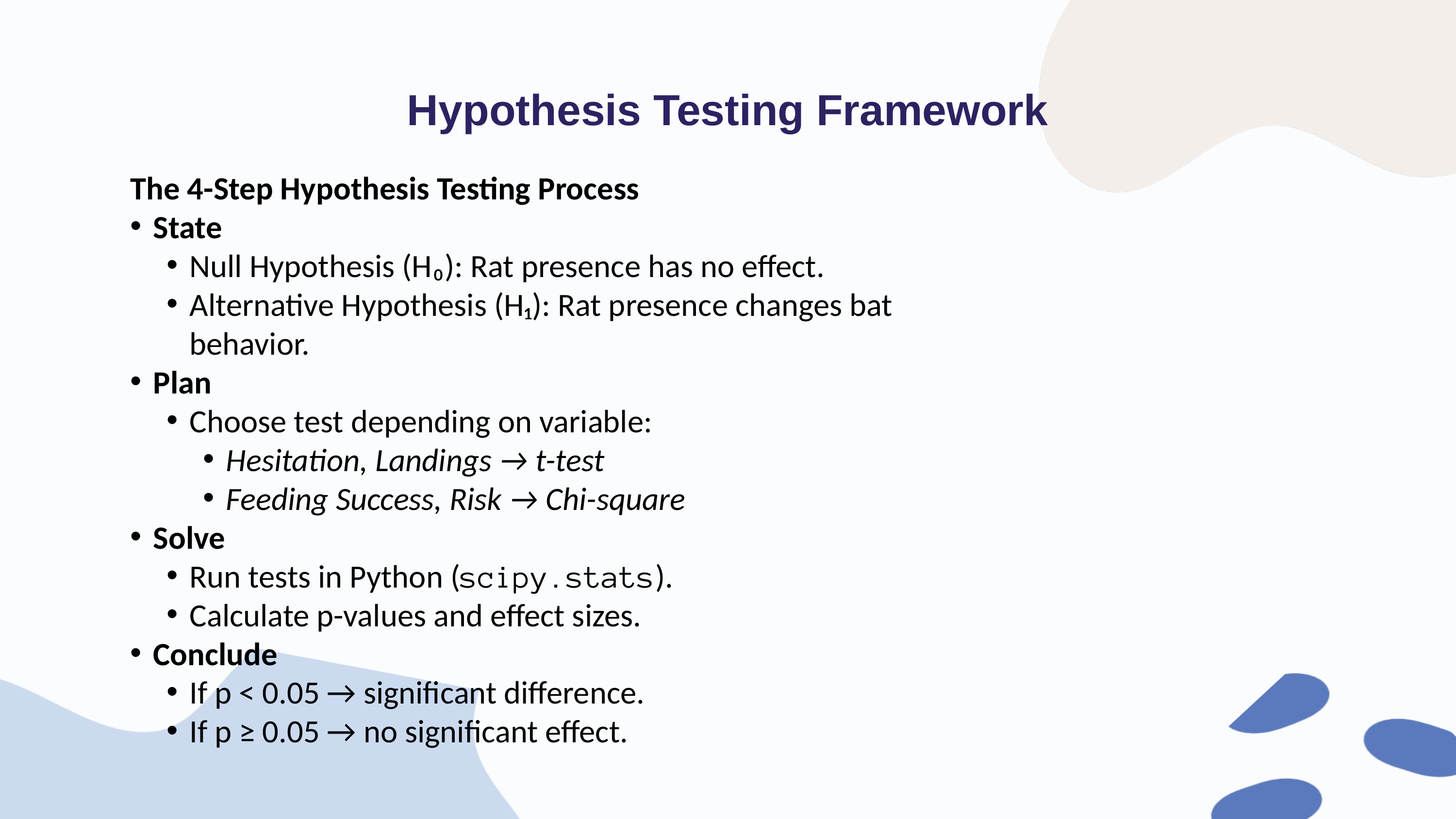

Hypothesis Testing Framework
The 4-Step Hypothesis Testing Process
State
Null Hypothesis (H₀): Rat presence has no effect.
Alternative Hypothesis (H₁): Rat presence changes bat behavior.
Plan
Choose test depending on variable:
Hesitation, Landings → t-test
Feeding Success, Risk → Chi-square
Solve
Run tests in Python (scipy.stats).
Calculate p-values and effect sizes.
Conclude
If p < 0.05 → significant difference.
If p ≥ 0.05 → no significant effect.